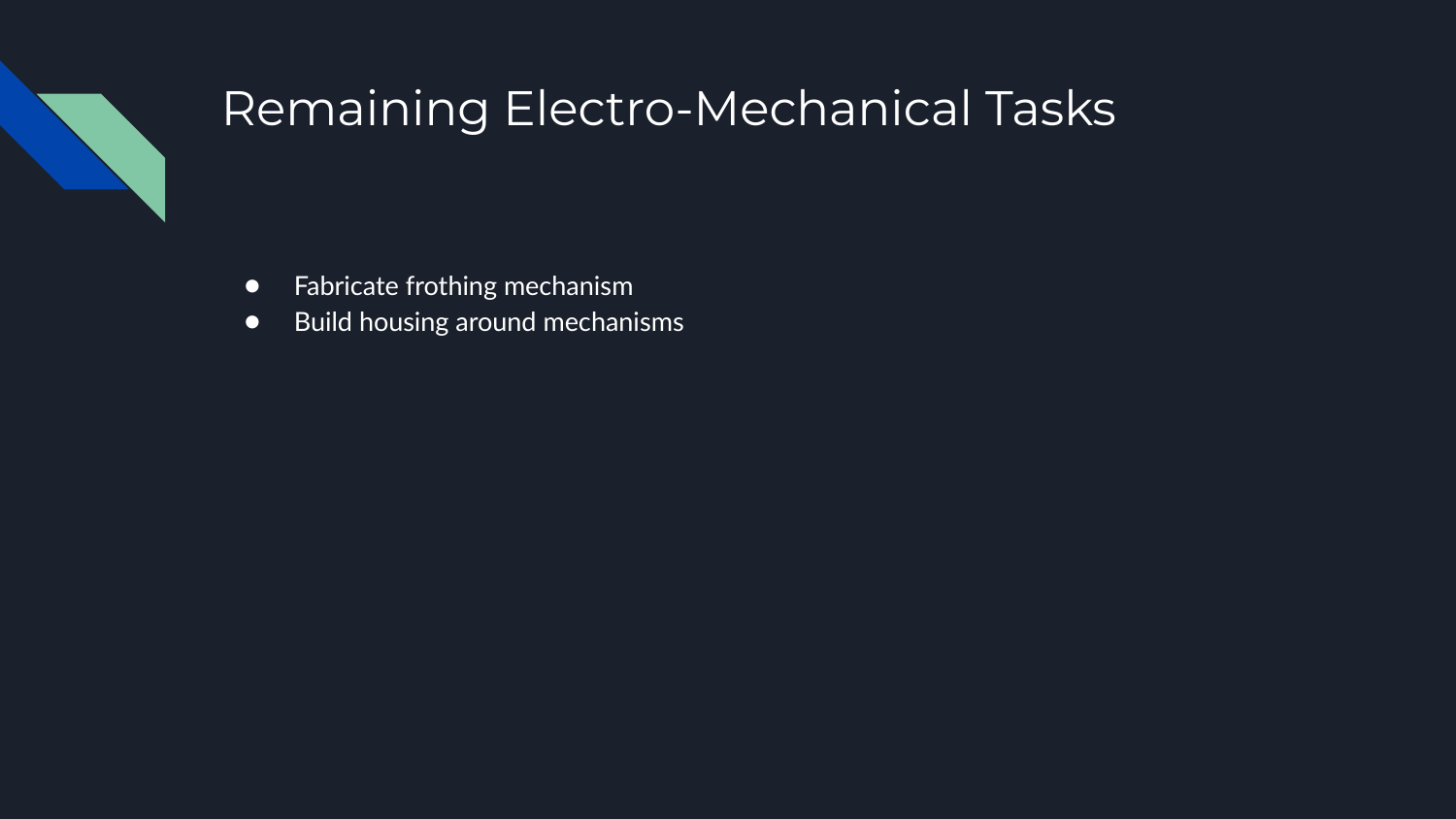

# Remaining Electro-Mechanical Tasks
Fabricate frothing mechanism
Build housing around mechanisms